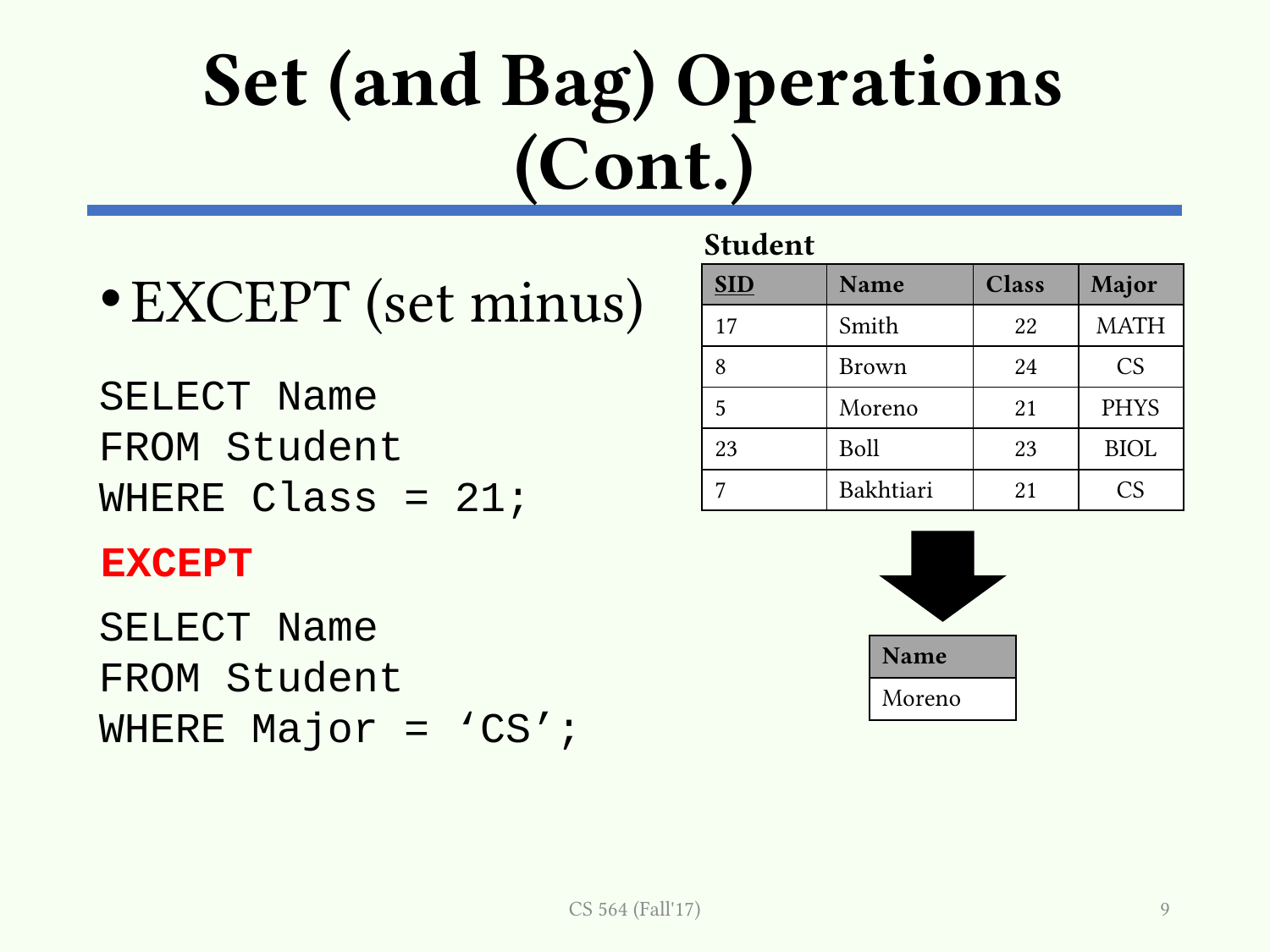

# Set (and Bag) Operations (Cont.)
Student
EXCEPT (set minus)
| SID | Name | Class | Major |
| --- | --- | --- | --- |
| 17 | Smith | 22 | MATH |
| 8 | Brown | 24 | CS |
| 5 | Moreno | 21 | PHYS |
| 23 | Boll | 23 | BIOL |
| 7 | Bakhtiari | 21 | CS |
SELECT Name
FROM Student
WHERE Class = 21;
EXCEPT

SELECT Name
FROM Student
WHERE Major = ‘CS’;
| Name |
| --- |
| Moreno |
CS 564 (Fall'17)
9